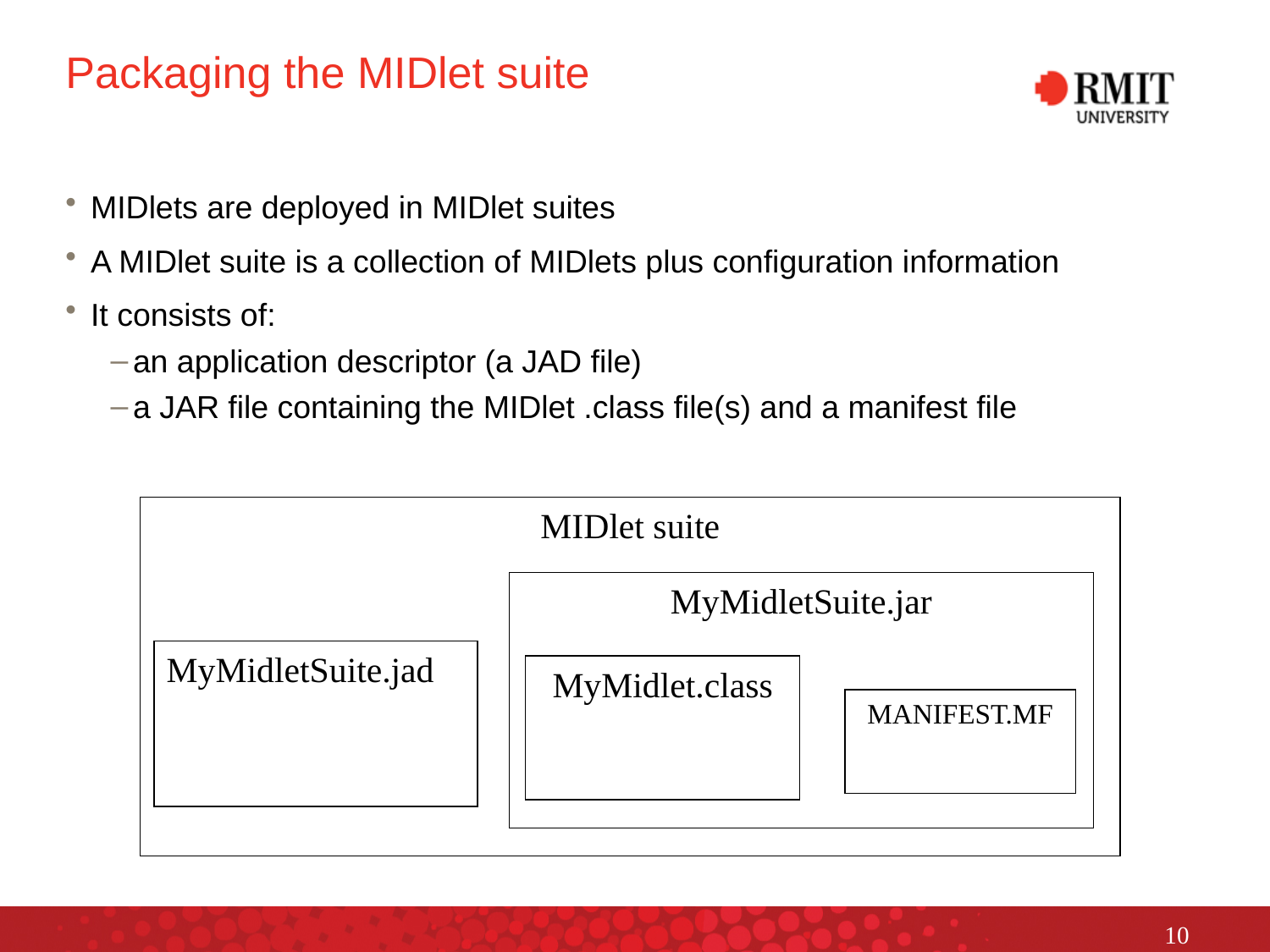

# Packaging the MIDlet suite
MIDlets are deployed in MIDlet suites
A MIDlet suite is a collection of MIDlets plus configuration information
It consists of:
an application descriptor (a JAD file)
a JAR file containing the MIDlet .class file(s) and a manifest file

MIDlet suite
MyMidletSuite.jar
MyMidletSuite.jad
MyMidlet.class
MANIFEST.MF
10